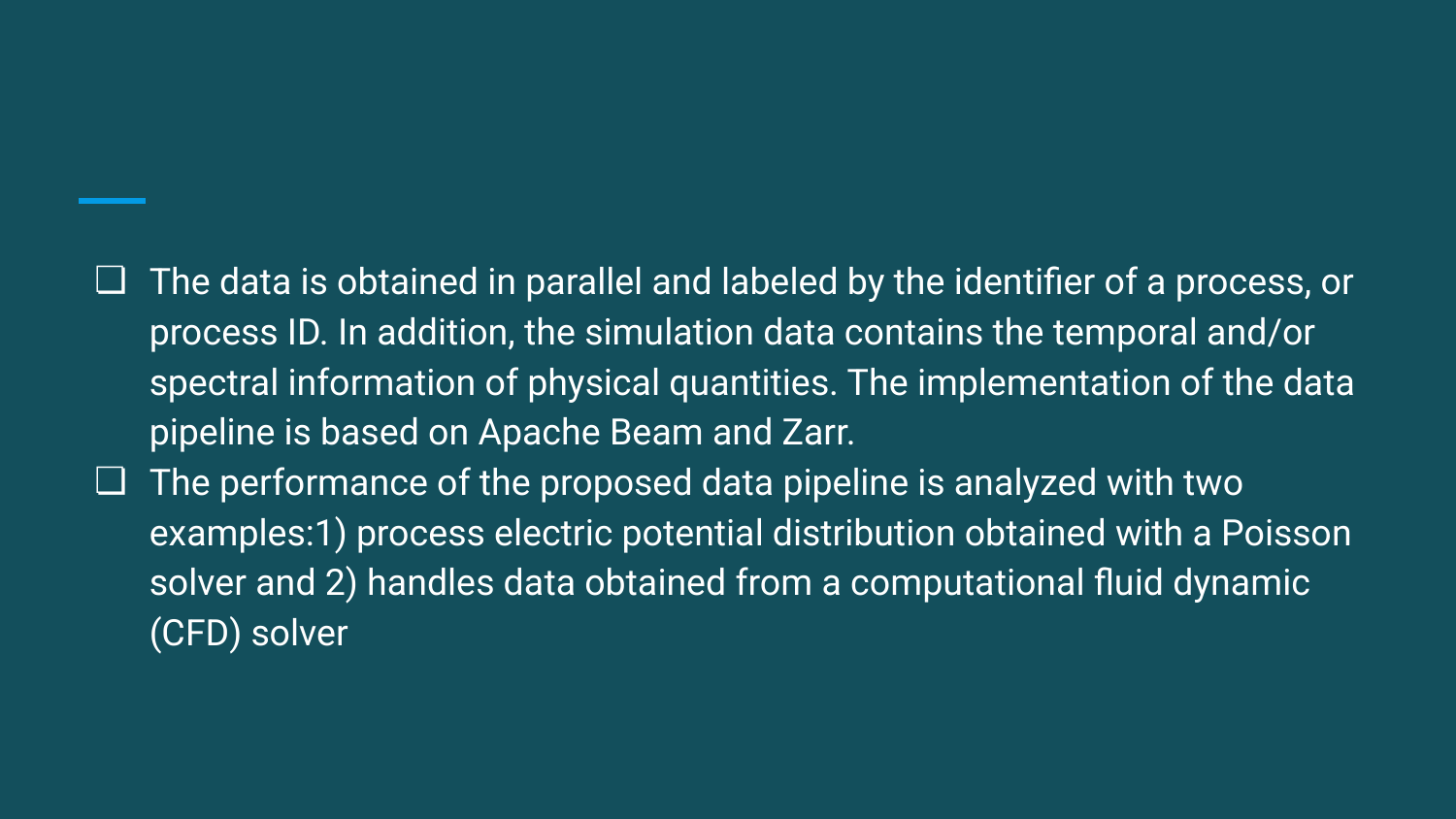

#
The data is obtained in parallel and labeled by the identifier of a process, or process ID. In addition, the simulation data contains the temporal and/or spectral information of physical quantities. The implementation of the data pipeline is based on Apache Beam and Zarr.
The performance of the proposed data pipeline is analyzed with two examples:1) process electric potential distribution obtained with a Poisson solver and 2) handles data obtained from a computational fluid dynamic (CFD) solver